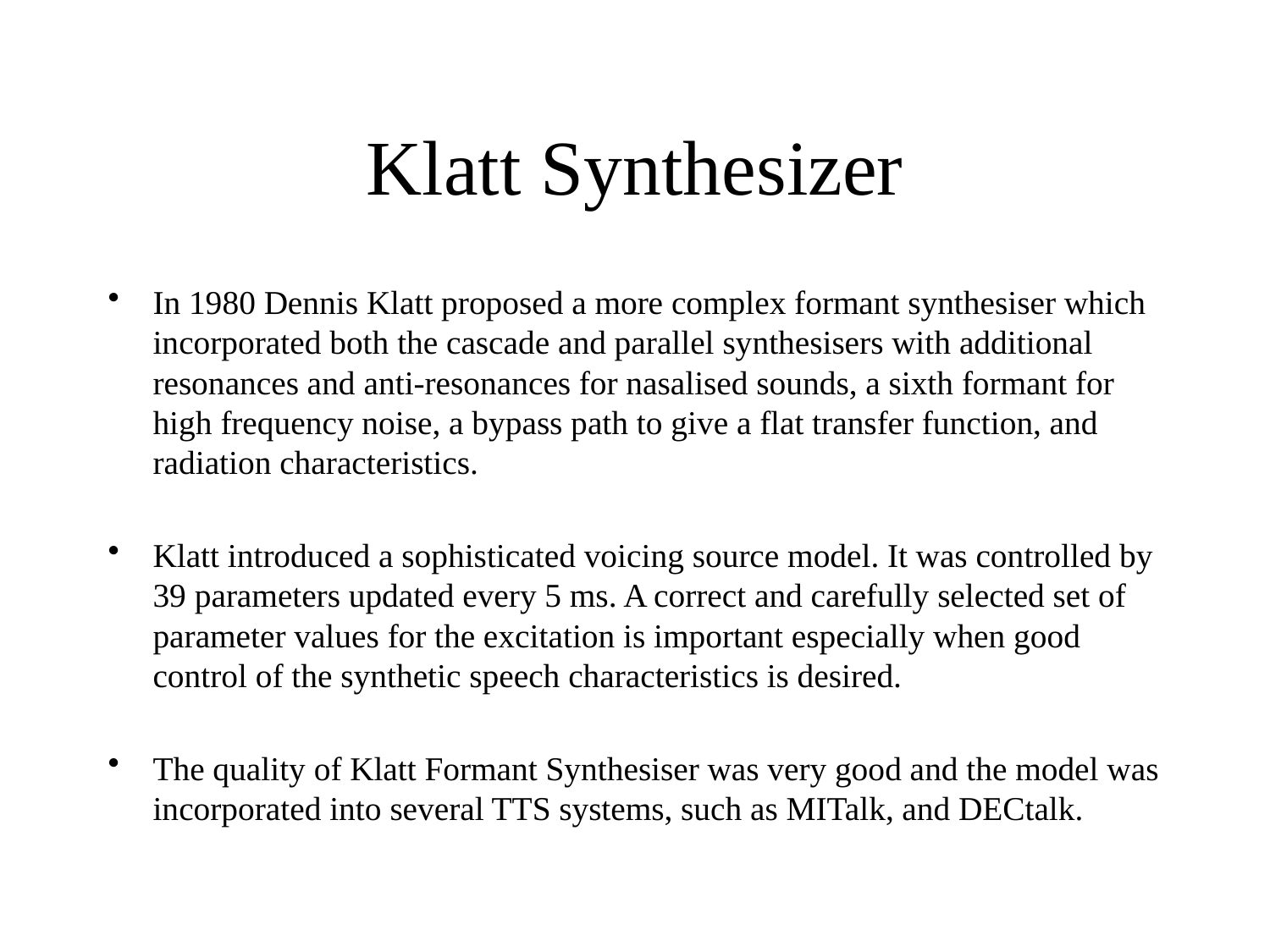

# Klatt Synthesizer
In 1980 Dennis Klatt proposed a more complex formant synthesiser which incorporated both the cascade and parallel synthesisers with additional resonances and anti-resonances for nasalised sounds, a sixth formant for high frequency noise, a bypass path to give a flat transfer function, and  radiation characteristics.

Klatt introduced a sophisticated voicing source model. It was controlled by 39 parameters updated every 5 ms. A correct and carefully selected set of parameter values for the excitation is important especially when good control of the synthetic speech characteristics is desired.

The quality of Klatt Formant Synthesiser was very good and the model was incorporated into several TTS systems, such as MITalk, and DECtalk.